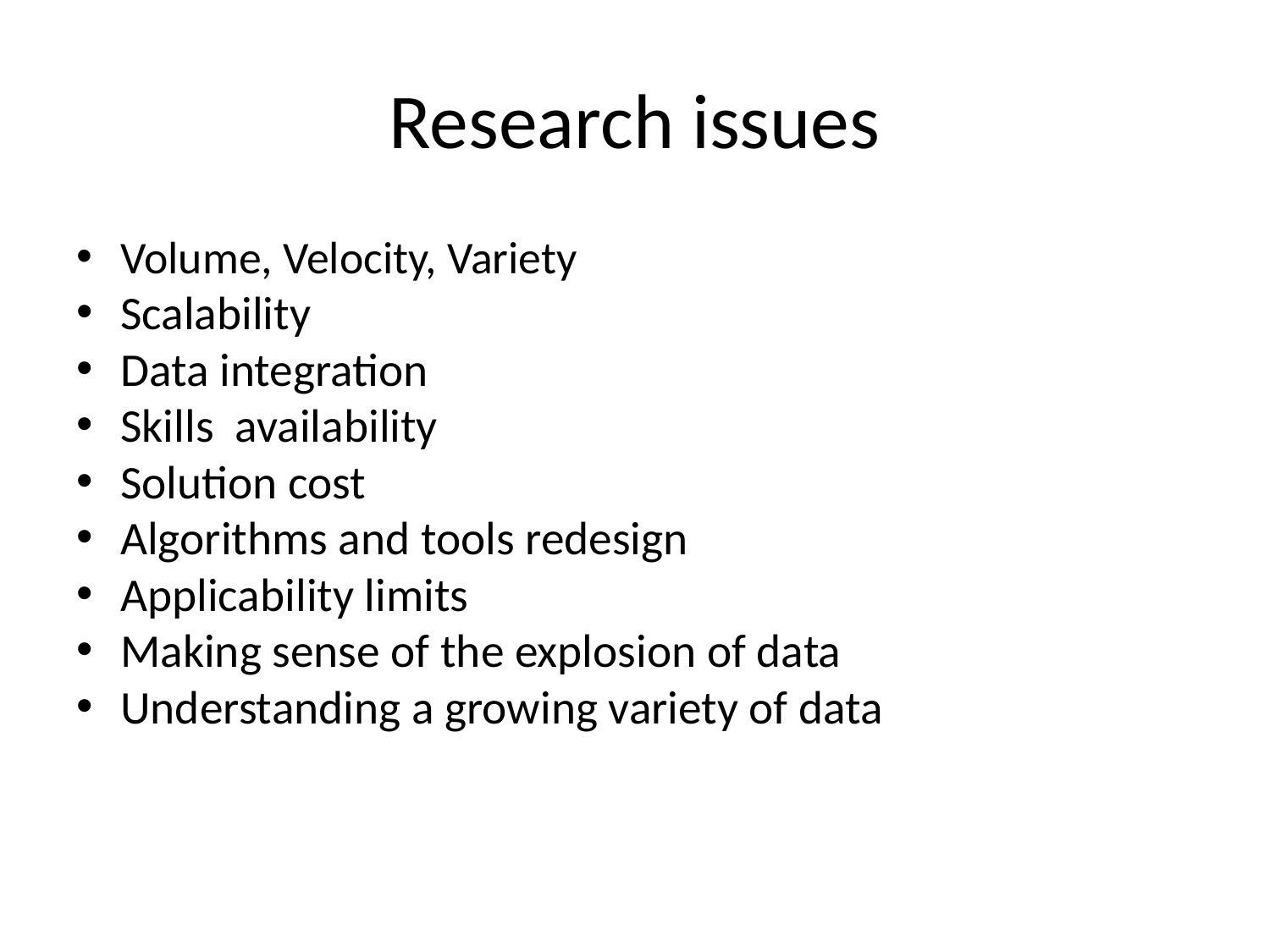

# Research issues
Volume, Velocity, Variety
Scalability
Data integration
Skills  availability
Solution cost
Algorithms and tools redesign
Applicability limits
Making sense of the explosion of data
Understanding a growing variety of data